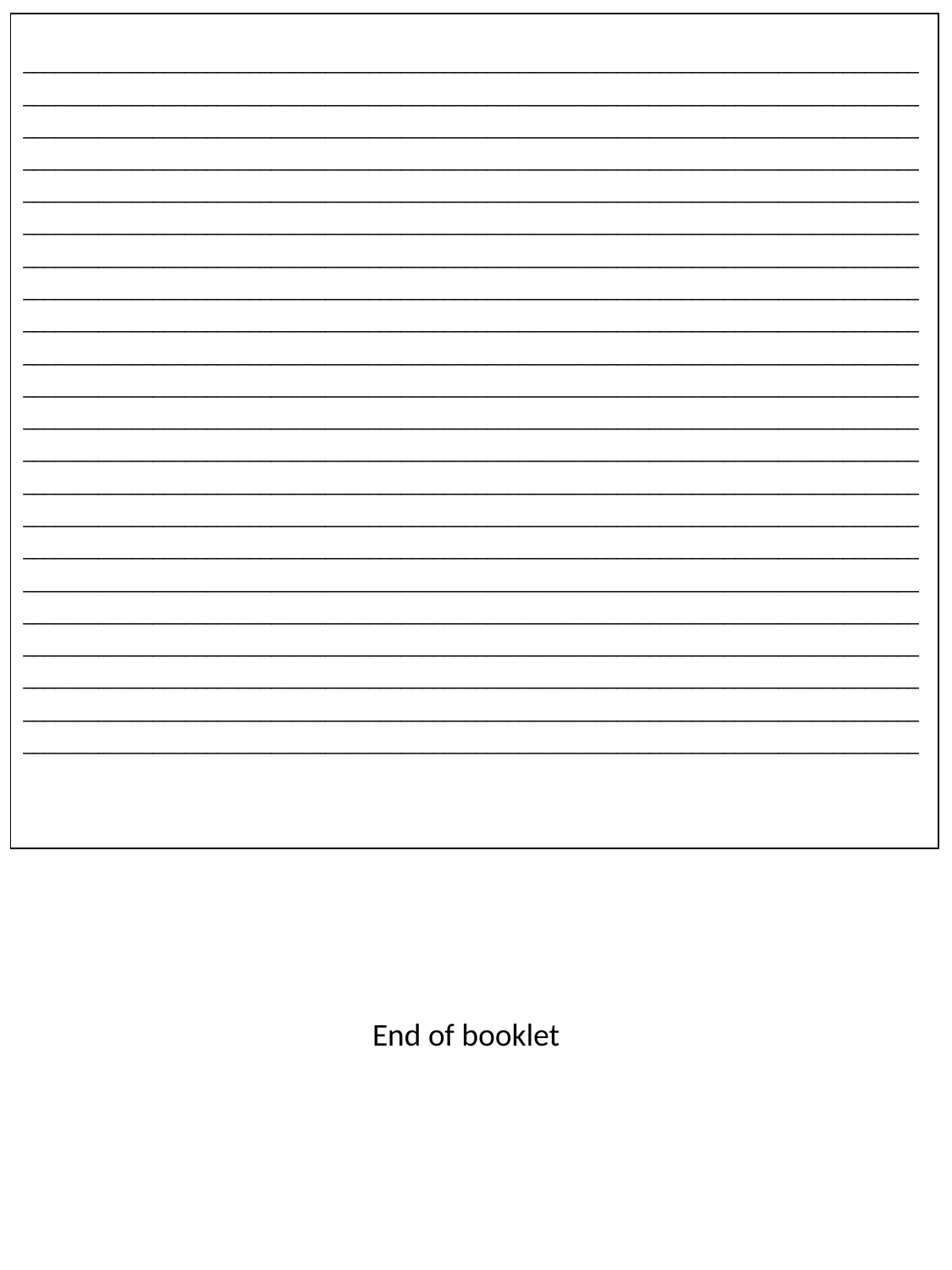

| \_\_\_\_\_\_\_\_\_\_\_\_\_\_\_\_\_\_\_\_\_\_\_\_\_\_\_\_\_\_\_\_\_\_\_\_\_\_\_\_\_\_\_\_\_\_\_\_\_\_\_\_\_\_\_\_\_\_\_\_\_\_\_\_\_\_\_\_\_\_\_\_\_\_\_\_\_\_\_\_\_\_\_\_\_\_\_\_\_\_\_\_\_\_\_\_\_\_\_\_\_\_\_\_\_\_\_\_\_\_\_\_\_\_\_\_\_\_\_\_\_\_\_\_\_\_\_\_\_\_\_\_\_\_\_\_\_\_\_\_\_\_\_\_\_\_\_\_\_\_\_\_\_\_\_\_\_\_\_\_\_\_\_\_\_\_ \_\_\_\_\_\_\_\_\_\_\_\_\_\_\_\_\_\_\_\_\_\_\_\_\_\_\_\_\_\_\_\_\_\_\_\_\_\_\_\_\_\_\_\_\_\_\_\_\_\_\_\_\_\_\_\_\_\_\_\_\_\_\_\_\_\_\_\_\_\_\_\_\_\_\_\_\_\_\_\_\_\_\_\_\_\_\_\_\_\_\_\_\_\_\_\_\_\_\_\_\_\_\_\_\_\_\_\_\_\_\_\_\_\_\_\_\_\_\_\_\_\_\_\_\_\_\_\_\_\_\_\_\_\_\_\_\_\_\_\_\_\_\_\_\_\_\_\_\_\_\_\_\_\_\_\_\_\_\_\_\_\_\_\_\_\_ \_\_\_\_\_\_\_\_\_\_\_\_\_\_\_\_\_\_\_\_\_\_\_\_\_\_\_\_\_\_\_\_\_\_\_\_\_\_\_\_\_\_\_\_\_\_\_\_\_\_\_\_\_\_\_\_\_\_\_\_\_\_\_\_\_\_\_\_\_\_\_\_\_\_\_\_\_\_\_\_\_\_\_ \_\_\_\_\_\_\_\_\_\_\_\_\_\_\_\_\_\_\_\_\_\_\_\_\_\_\_\_\_\_\_\_\_\_\_\_\_\_\_\_\_\_\_\_\_\_\_\_\_\_\_\_\_\_\_\_\_\_\_\_\_\_\_\_\_\_\_\_\_\_\_\_\_\_\_\_\_\_\_\_\_\_\_\_\_\_\_\_\_\_\_\_\_\_\_\_\_\_\_\_\_\_\_\_\_\_\_\_\_\_\_\_\_\_\_\_\_\_\_\_\_\_\_\_\_\_\_\_\_\_\_\_\_\_\_\_\_\_\_\_\_\_\_\_\_\_\_\_\_\_\_\_\_\_\_\_\_\_\_\_\_\_\_\_\_\_ \_\_\_\_\_\_\_\_\_\_\_\_\_\_\_\_\_\_\_\_\_\_\_\_\_\_\_\_\_\_\_\_\_\_\_\_\_\_\_\_\_\_\_\_\_\_\_\_\_\_\_\_\_\_\_\_\_\_\_\_\_\_\_\_\_\_\_\_\_\_\_\_\_\_\_\_\_\_\_\_\_\_\_\_\_\_\_\_\_\_\_\_\_\_\_\_\_\_\_\_\_\_\_\_\_\_\_\_\_\_\_\_\_\_\_\_\_\_\_\_\_\_\_\_\_\_\_\_\_\_\_\_\_\_\_\_\_\_\_\_\_\_\_\_\_\_\_\_\_\_\_\_\_\_\_\_\_\_\_\_\_\_\_\_\_\_ \_\_\_\_\_\_\_\_\_\_\_\_\_\_\_\_\_\_\_\_\_\_\_\_\_\_\_\_\_\_\_\_\_\_\_\_\_\_\_\_\_\_\_\_\_\_\_\_\_\_\_\_\_\_\_\_\_\_\_\_\_\_\_\_\_\_\_\_\_\_\_\_\_\_\_\_\_\_\_\_\_\_\_ \_\_\_\_\_\_\_\_\_\_\_\_\_\_\_\_\_\_\_\_\_\_\_\_\_\_\_\_\_\_\_\_\_\_\_\_\_\_\_\_\_\_\_\_\_\_\_\_\_\_\_\_\_\_\_\_\_\_\_\_\_\_\_\_\_\_\_\_\_\_\_\_\_\_\_\_\_\_\_\_\_\_\_\_\_\_\_\_\_\_\_\_\_\_\_\_\_\_\_\_\_\_\_\_\_\_\_\_\_\_\_\_\_\_\_\_\_\_\_\_\_\_\_\_\_\_\_\_\_\_\_\_\_\_\_\_\_\_\_\_\_\_\_\_\_\_\_\_\_\_\_\_\_\_\_\_\_\_\_\_\_\_\_\_\_\_ \_\_\_\_\_\_\_\_\_\_\_\_\_\_\_\_\_\_\_\_\_\_\_\_\_\_\_\_\_\_\_\_\_\_\_\_\_\_\_\_\_\_\_\_\_\_\_\_\_\_\_\_\_\_\_\_\_\_\_\_\_\_\_\_\_\_\_\_\_\_\_\_\_\_\_\_\_\_\_\_\_\_\_\_\_\_\_\_\_\_\_\_\_\_\_\_\_\_\_\_\_\_\_\_\_\_\_\_\_\_\_\_\_\_\_\_\_\_\_\_\_\_\_\_\_\_\_\_\_\_\_\_\_\_\_\_\_\_\_\_\_\_\_\_\_\_\_\_\_\_\_\_\_\_\_\_\_\_\_\_\_\_\_\_\_\_ \_\_\_\_\_\_\_\_\_\_\_\_\_\_\_\_\_\_\_\_\_\_\_\_\_\_\_\_\_\_\_\_\_\_\_\_\_\_\_\_\_\_\_\_\_\_\_\_\_\_\_\_\_\_\_\_\_\_\_\_\_\_\_\_\_\_\_\_\_\_\_\_\_\_\_\_\_\_\_\_\_\_\_ \_\_\_\_\_\_\_\_\_\_\_\_\_\_\_\_\_\_\_\_\_\_\_\_\_\_\_\_\_\_\_\_\_\_\_\_\_\_\_\_\_\_\_\_\_\_\_\_\_\_\_\_\_\_\_\_\_\_\_\_\_\_\_\_\_\_\_\_\_\_\_\_\_\_\_\_\_\_\_\_\_\_\_\_\_\_\_\_\_\_\_\_\_\_\_\_\_\_\_\_\_\_\_\_\_\_\_\_\_\_\_\_\_\_\_\_\_\_\_\_\_\_\_\_\_\_\_\_\_\_\_\_\_\_\_\_\_\_\_\_\_\_\_\_\_\_\_\_\_\_\_\_\_\_\_\_\_\_\_\_\_\_\_\_\_\_ \_\_\_\_\_\_\_\_\_\_\_\_\_\_\_\_\_\_\_\_\_\_\_\_\_\_\_\_\_\_\_\_\_\_\_\_\_\_\_\_\_\_\_\_\_\_\_\_\_\_\_\_\_\_\_\_\_\_\_\_\_\_\_\_\_\_\_\_\_\_\_\_\_\_\_\_\_\_\_\_\_\_\_\_\_\_\_\_\_\_\_\_\_\_\_\_\_\_\_\_\_\_\_\_\_\_\_\_\_\_\_\_\_\_\_\_\_\_\_\_\_\_\_\_\_\_\_\_\_\_\_\_\_\_\_\_\_\_\_\_\_\_\_\_\_\_\_\_\_\_\_\_\_\_\_\_\_\_\_\_\_\_\_\_\_\_ \_\_\_\_\_\_\_\_\_\_\_\_\_\_\_\_\_\_\_\_\_\_\_\_\_\_\_\_\_\_\_\_\_\_\_\_\_\_\_\_\_\_\_\_\_\_\_\_\_\_\_\_\_\_\_\_\_\_\_\_\_\_\_\_\_\_\_\_\_\_\_\_\_\_\_\_\_\_\_\_\_\_\_ \_\_\_\_\_\_\_\_\_\_\_\_\_\_\_\_\_\_\_\_\_\_\_\_\_\_\_\_\_\_\_\_\_\_\_\_\_\_\_\_\_\_\_\_\_\_\_\_\_\_\_\_\_\_\_\_\_\_\_\_\_\_\_\_\_\_\_\_\_\_\_\_\_\_\_\_\_\_\_\_\_\_\_\_\_\_\_\_\_\_\_\_\_\_\_\_\_\_\_\_\_\_\_\_\_\_\_\_\_\_\_\_\_\_\_\_\_\_\_\_\_\_\_\_\_\_\_\_\_\_\_\_\_\_\_\_\_\_\_\_\_\_\_\_\_\_\_\_\_\_\_\_\_\_\_\_\_\_\_\_\_\_\_\_\_\_ |
| --- |
End of booklet